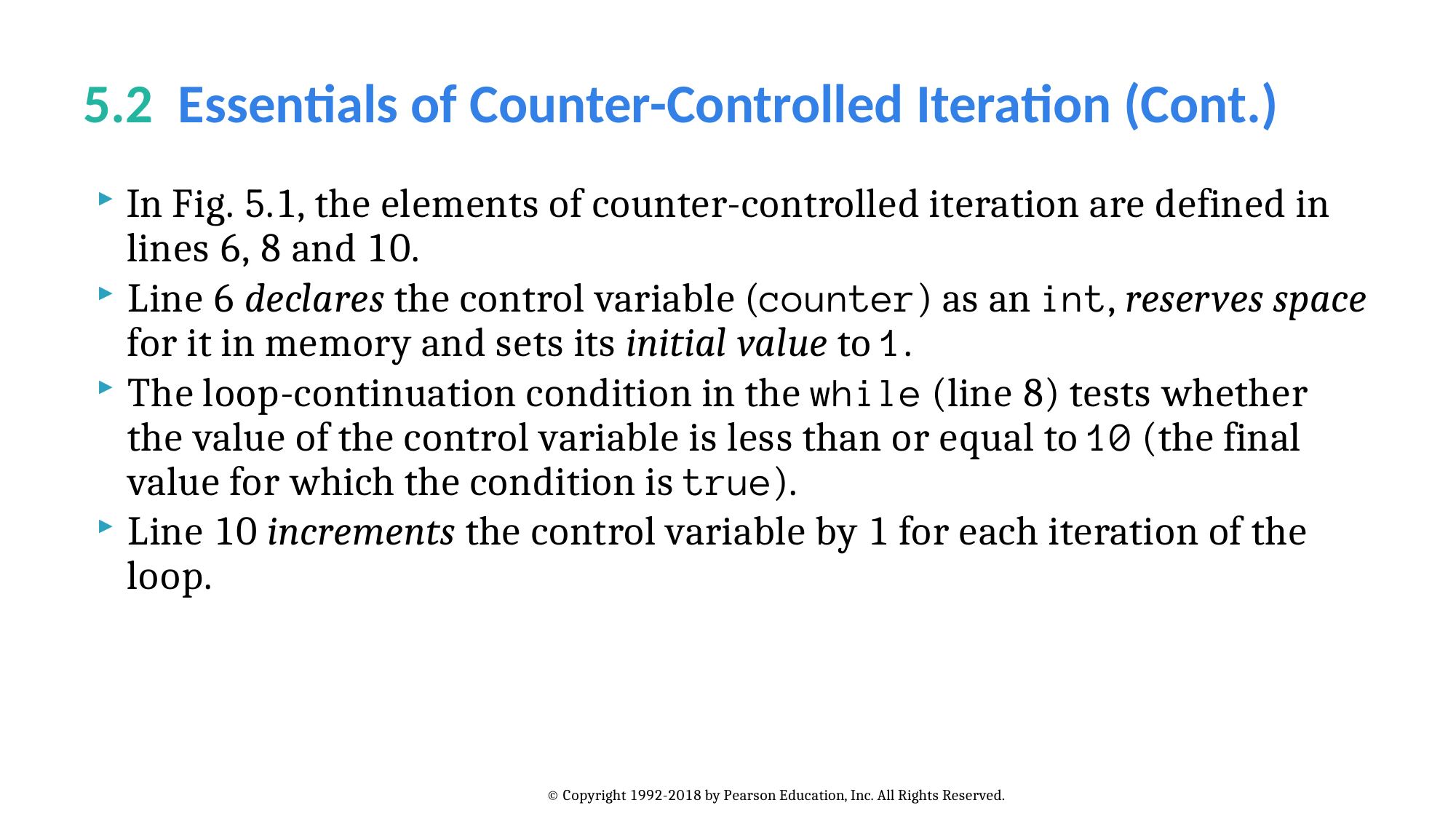

# 5.2  Essentials of Counter-Controlled Iteration (Cont.)
In Fig. 5.1, the elements of counter-controlled iteration are defined in lines 6, 8 and 10.
Line 6 declares the control variable (counter) as an int, reserves space for it in memory and sets its initial value to 1.
The loop-continuation condition in the while (line 8) tests whether the value of the control variable is less than or equal to 10 (the final value for which the condition is true).
Line 10 increments the control variable by 1 for each iteration of the loop.
© Copyright 1992-2018 by Pearson Education, Inc. All Rights Reserved.